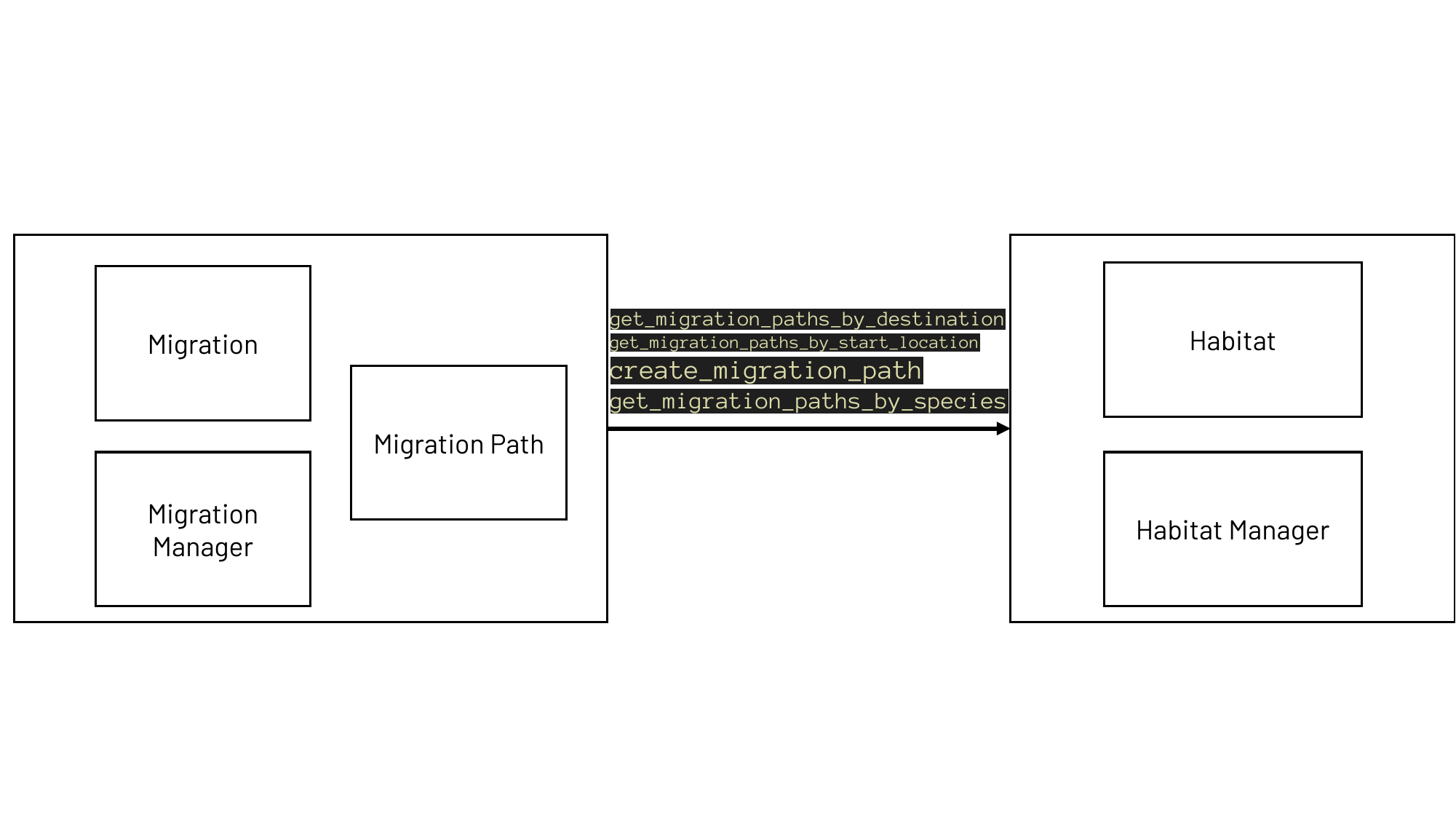

Habitat
Habitat Manager

Migration
Migration Manager
Migration Path
get_migration_paths_by_destination
get_migration_paths_by_start_location
create_migration_path
get_migration_paths_by_species